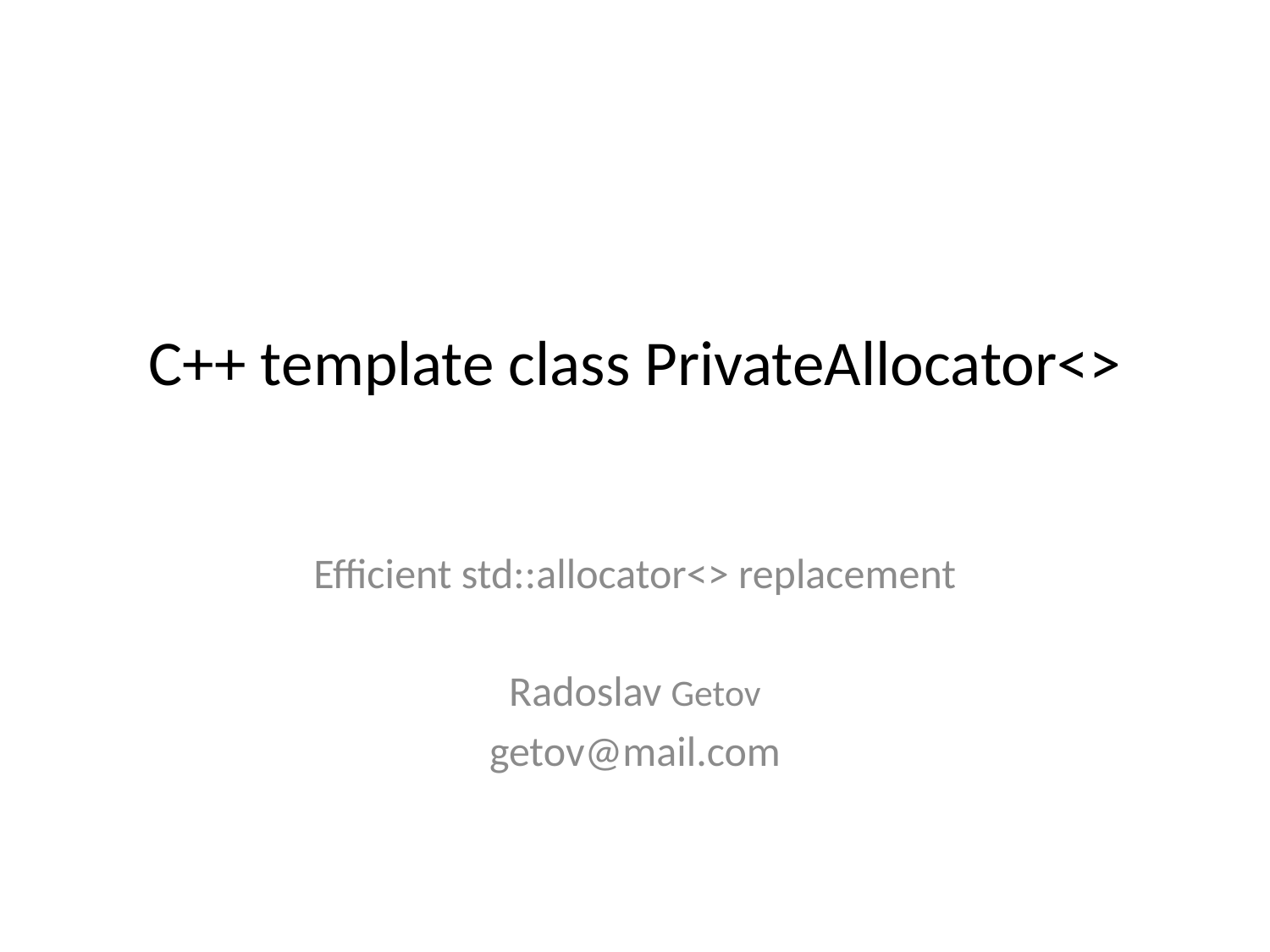

# C++ template class PrivateAllocator<>
Efficient std::allocator<> replacement

Radoslav Getov
getov@mail.com